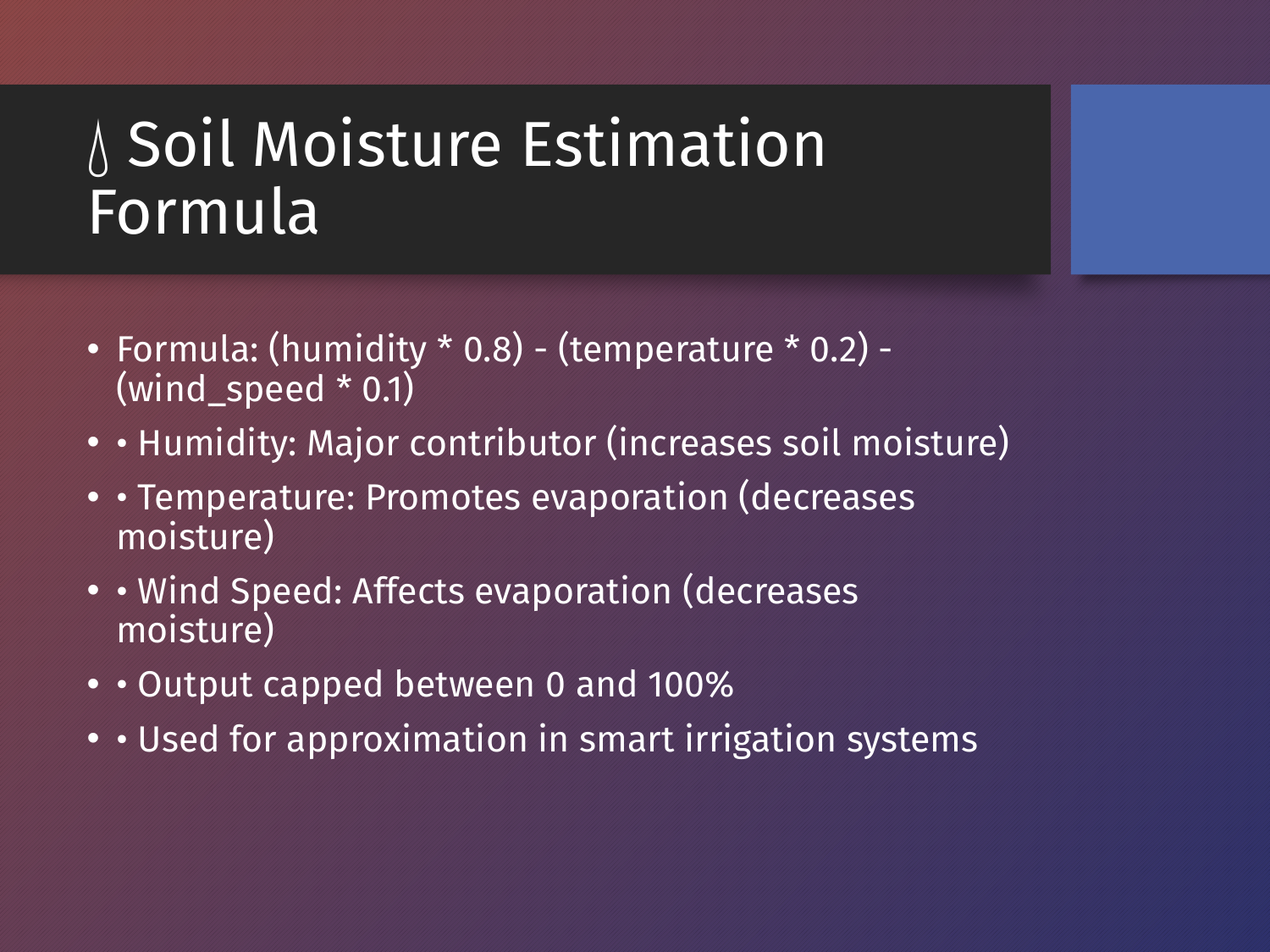

# 💧 Soil Moisture Estimation Formula
Formula: (humidity * 0.8) - (temperature * 0.2) - (wind_speed * 0.1)
• Humidity: Major contributor (increases soil moisture)
• Temperature: Promotes evaporation (decreases moisture)
• Wind Speed: Affects evaporation (decreases moisture)
• Output capped between 0 and 100%
• Used for approximation in smart irrigation systems